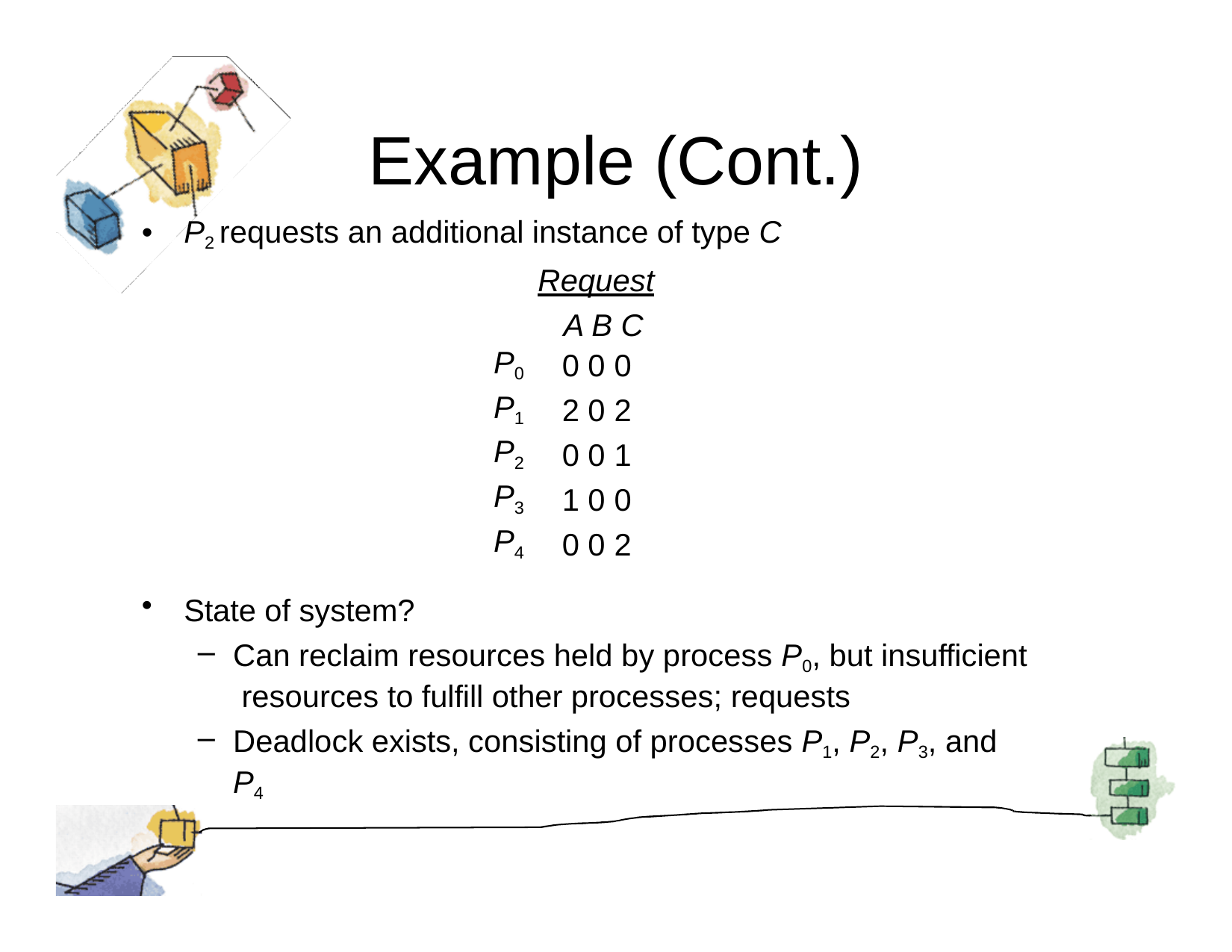

# Example (Cont.)

P2 requests an additional instance of type C
Request  A B C
| P0 | 0 0 0 |
| --- | --- |
| P1 | 2 0 2 |
| P2 | 0 0 1 |
| P3 | 1 0 0 |
| P4 | 0 0 2 |

State of system?
Can reclaim resources held by process P0, but insufficient  resources to fulfill other processes; requests
Deadlock exists, consisting of processes P1, P2, P3, and P4